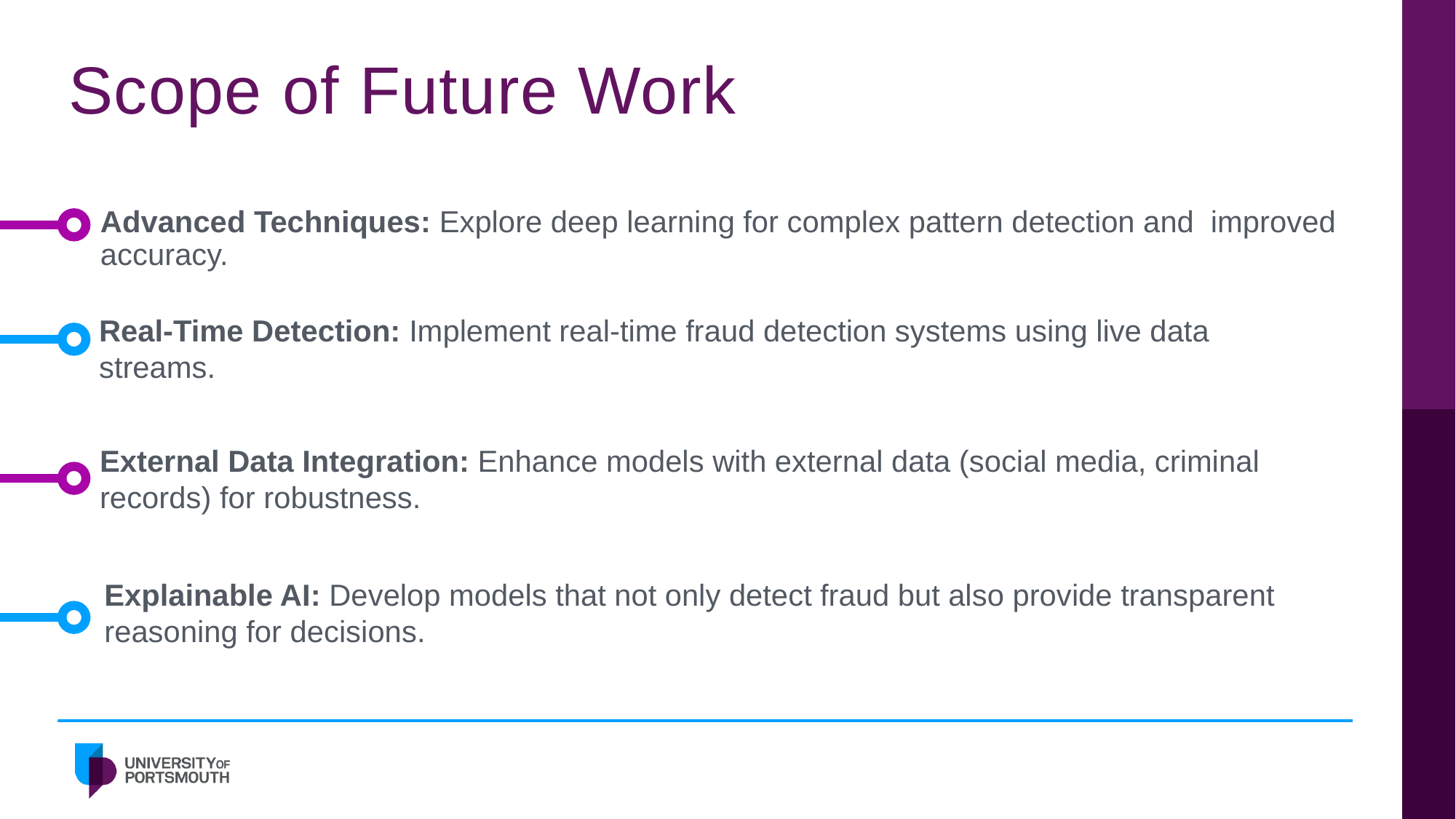

# Scope of Future Work
Advanced Techniques: Explore deep learning for complex pattern detection and  improved accuracy.

Real-Time Detection: Implement real-time fraud detection systems using live data streams.

External Data Integration: Enhance models with external data (social media, criminal records) for robustness.

Explainable AI: Develop models that not only detect fraud but also provide transparent reasoning for decisions.